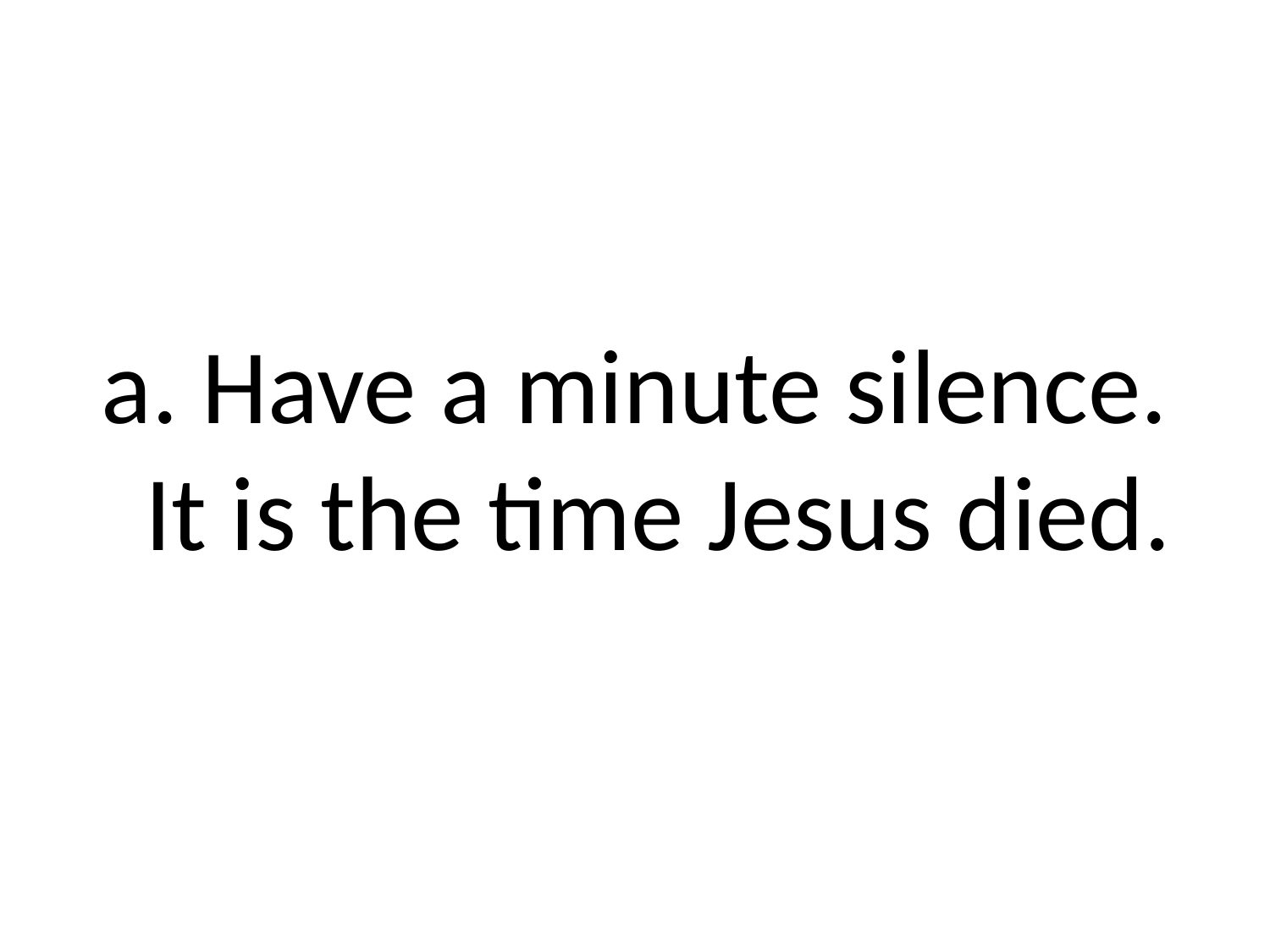

#

a. Have a minute silence. It is the time Jesus died.